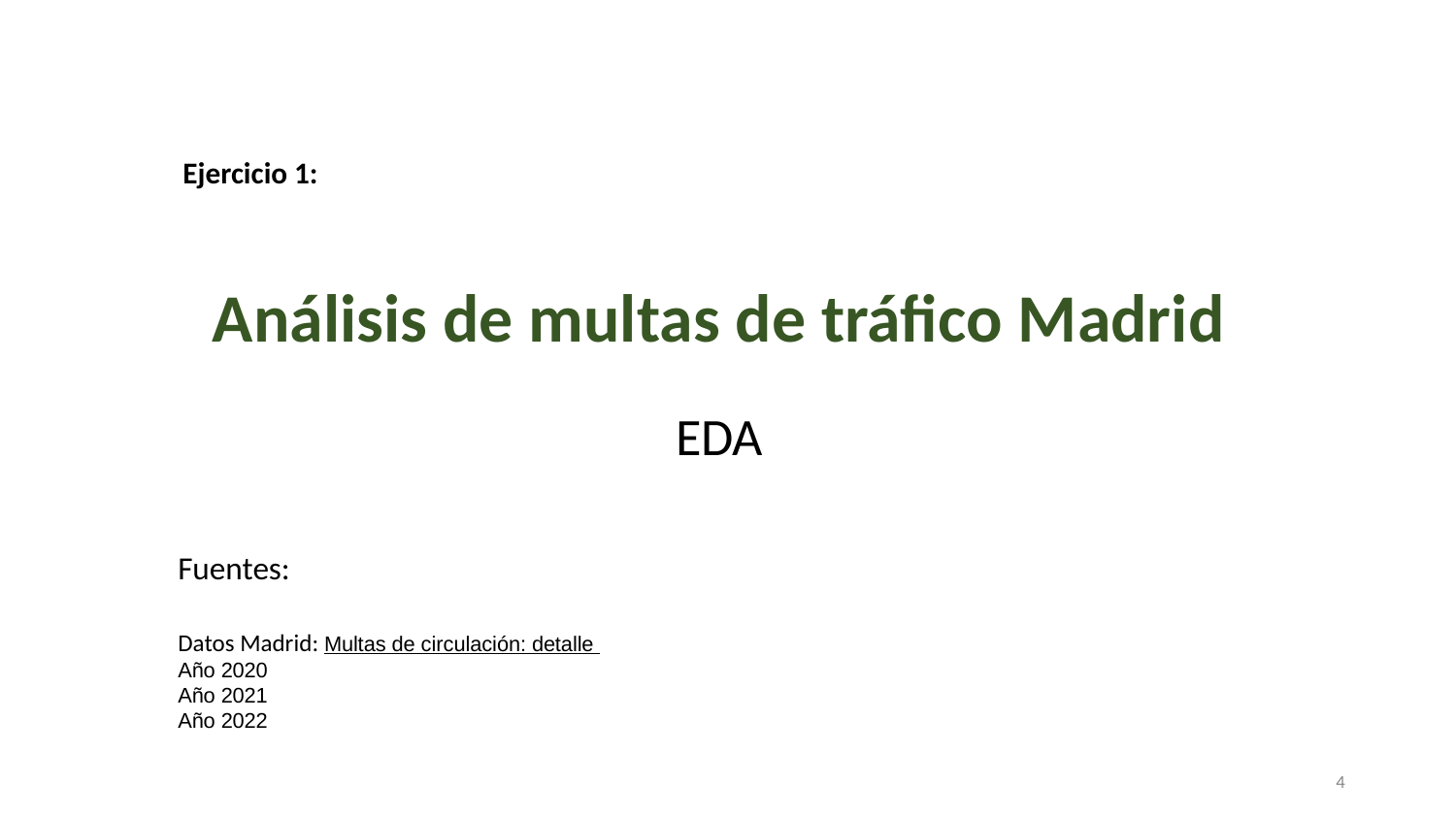

Ejercicio 1:
# Análisis de multas de tráfico Madrid

EDA
Fuentes:

Datos Madrid: Multas de circulación: detalle
Año 2020
Año 2021
Año 2022

4